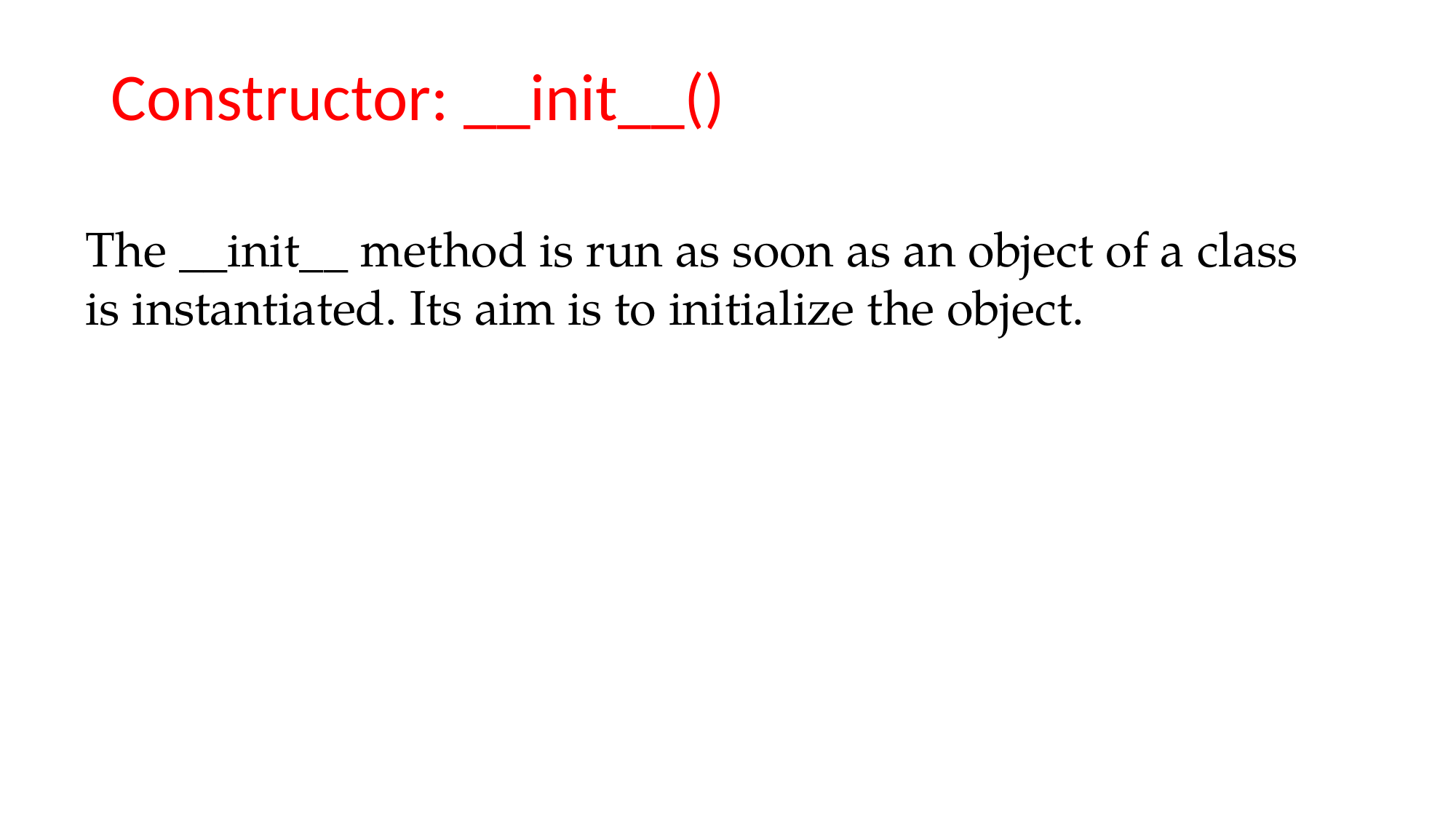

# Constructor: __init__()

The __init__ method is run as soon as an object of a class is instantiated. Its aim is to initialize the object.